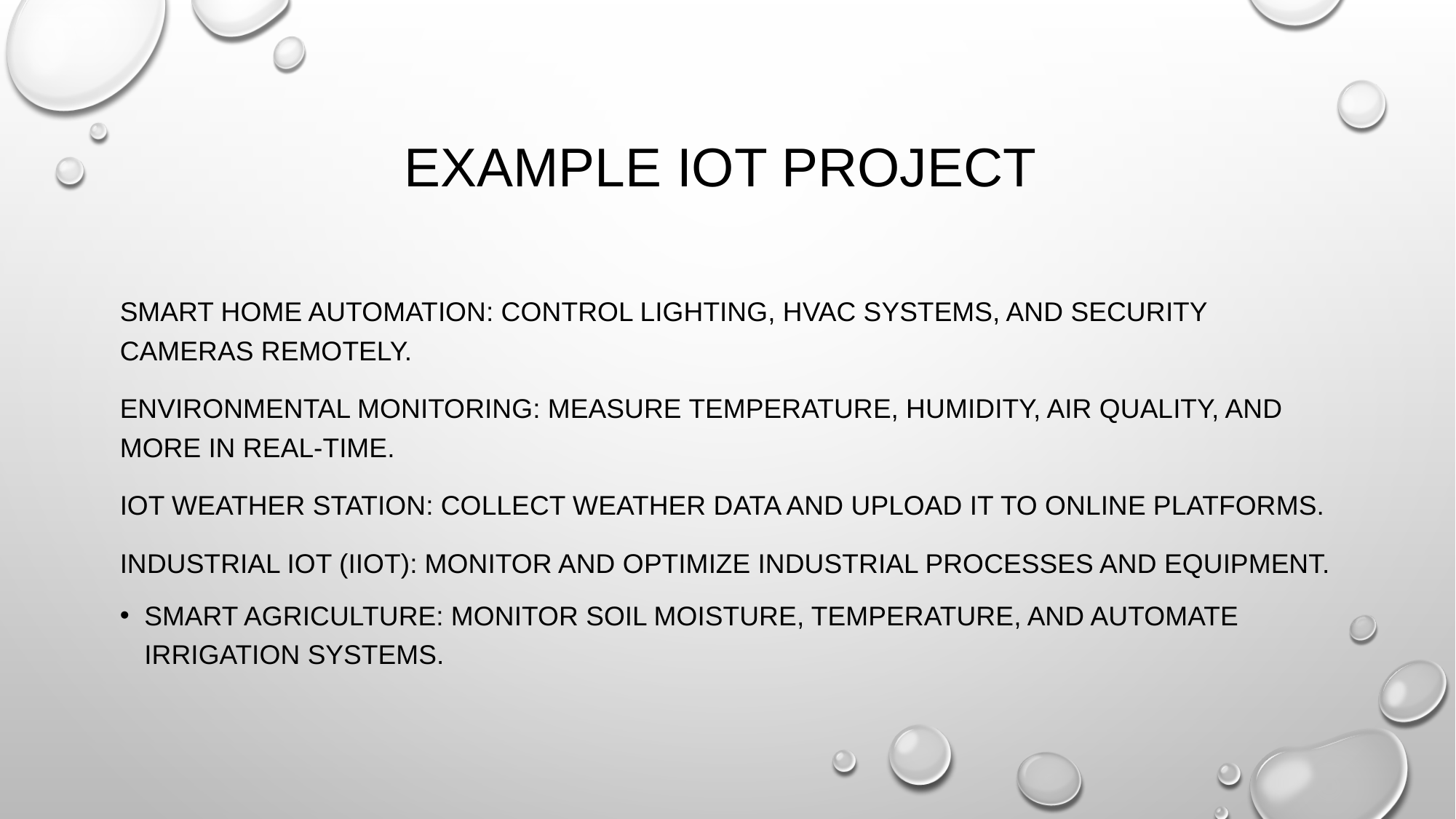

# Example IoT project
Smart Home Automation: Control lighting, HVAC systems, and security cameras remotely.
Environmental Monitoring: Measure temperature, humidity, air quality, and more in real-time.
IoT Weather Station: Collect weather data and upload it to online platforms.
Industrial IoT (IIoT): Monitor and optimize industrial processes and equipment.
Smart Agriculture: Monitor soil moisture, temperature, and automate irrigation systems.